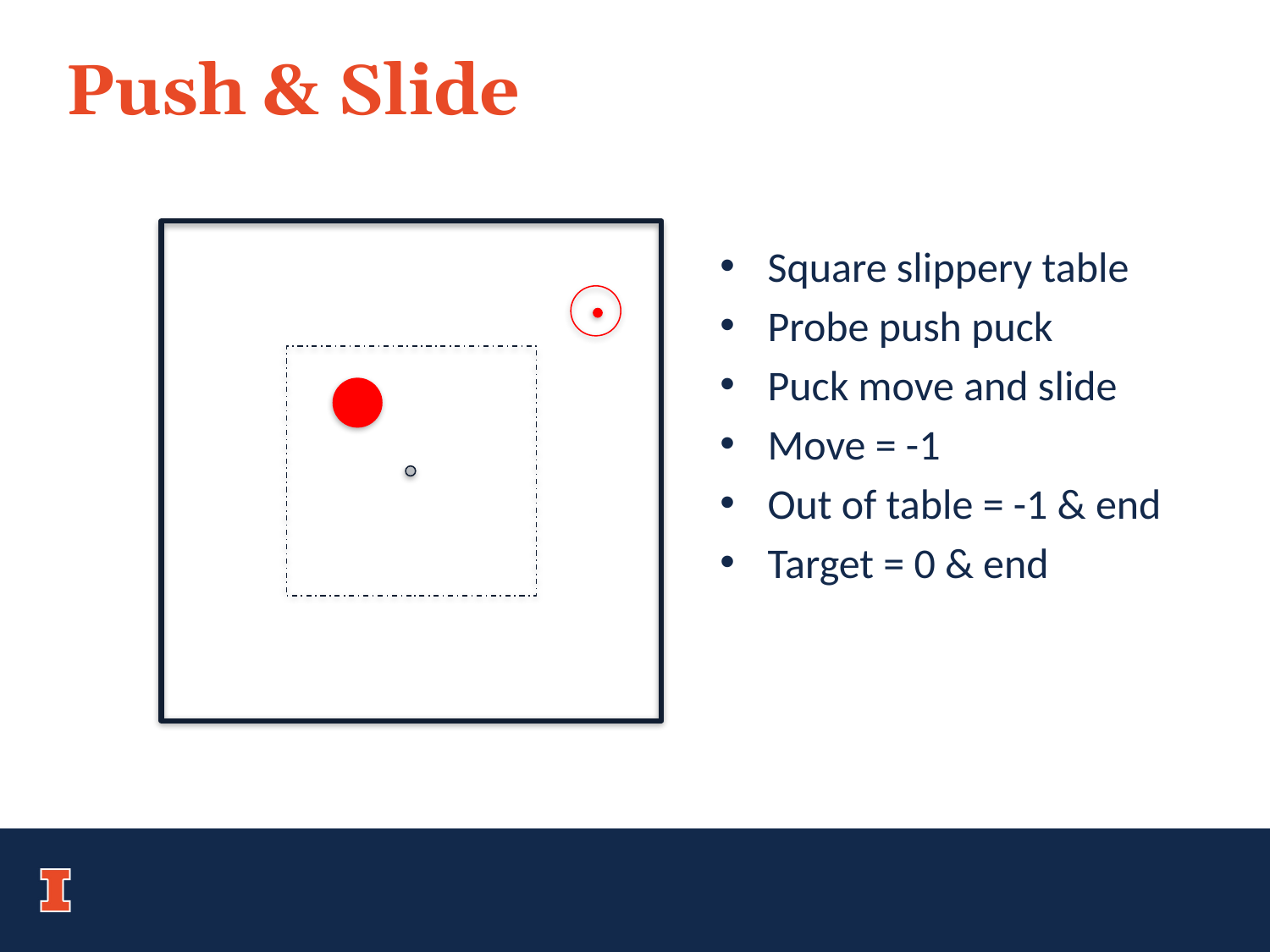

Push & Slide

Square slippery table
Probe push puck
Puck move and slide
Move = -1
Out of table = -1 & end
Target = 0 & end